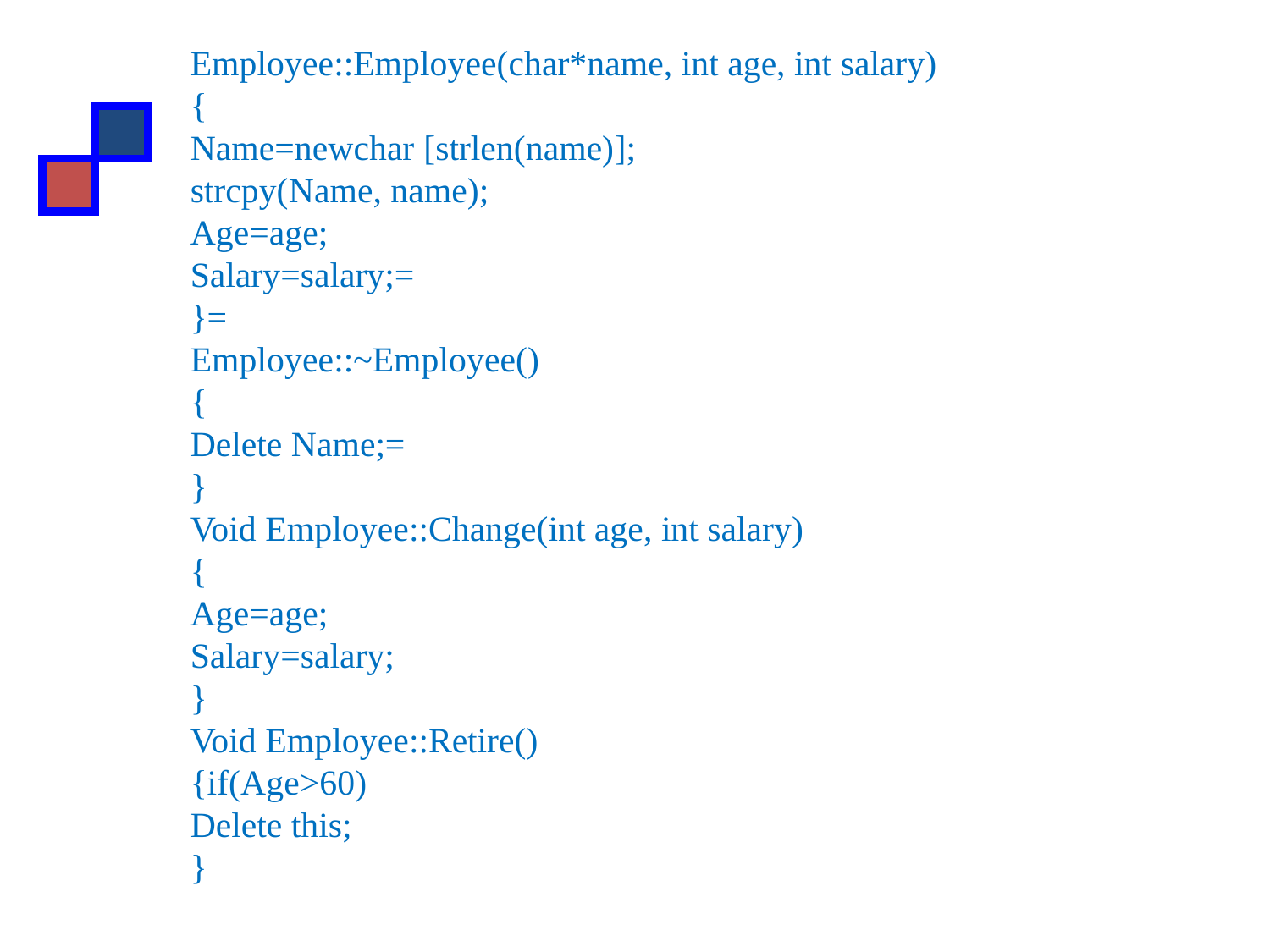

Employee::Employee(char*name, int age, int salary)
{
Name=newchar [strlen(name)];
strcpy(Name, name);
Age=age;
Salary=salary;=
}=
Employee::~Employee()
{
Delete Name;=
}
Void Employee::Change(int age, int salary)
{
Age=age;
Salary=salary;
}
Void Employee::Retire()
{if(Age>60)
Delete this;
}